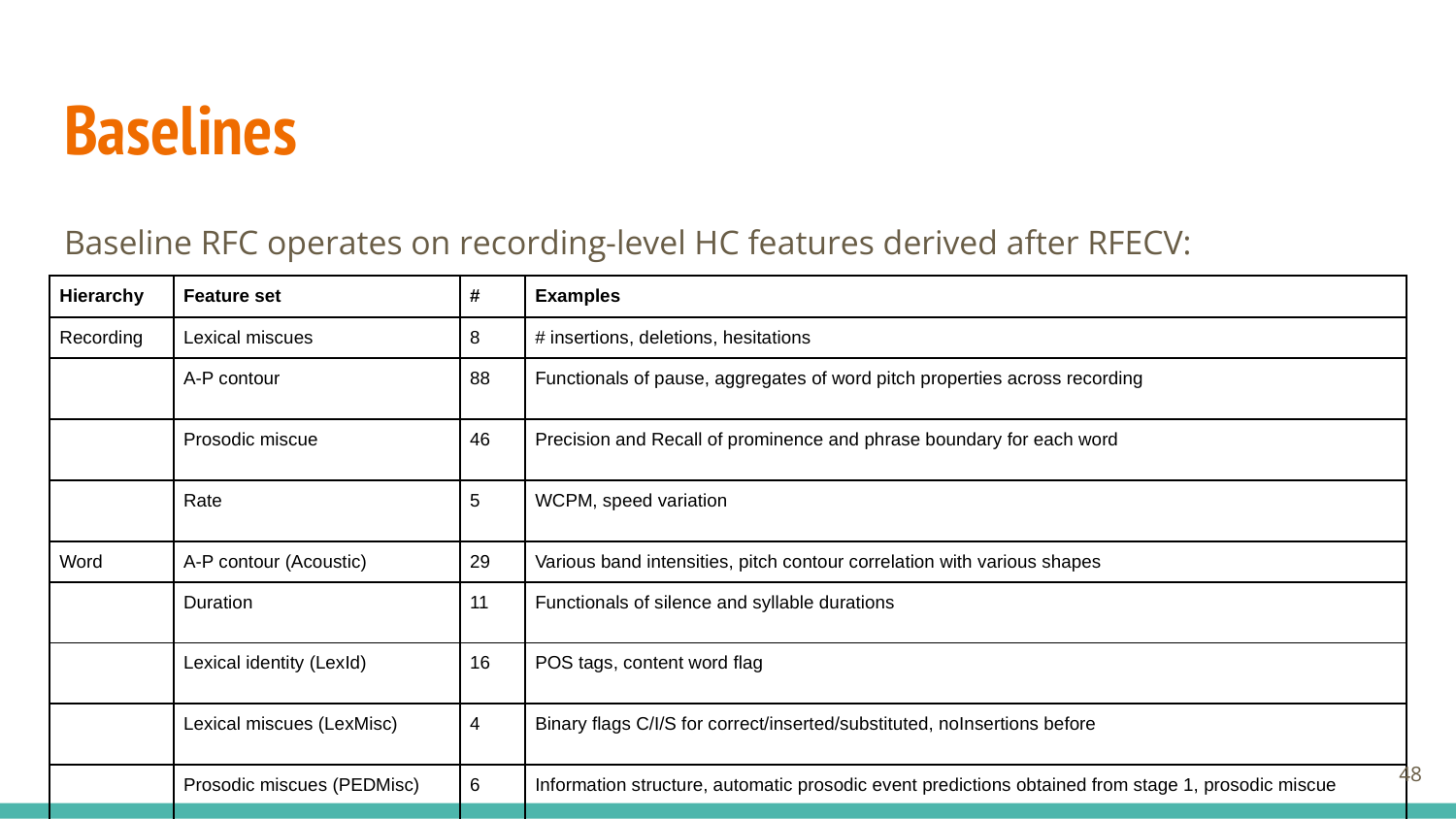

# Baselines
Baseline RFC operates on recording-level HC features derived after RFECV:
| Hierarchy | Feature set | # | Examples |
| --- | --- | --- | --- |
| Recording | Lexical miscues | 8 | # insertions, deletions, hesitations |
|  | A-P contour | 88 | Functionals of pause, aggregates of word pitch properties across recording |
|  | Prosodic miscue | 46 | Precision and Recall of prominence and phrase boundary for each word |
|  | Rate | 5 | WCPM, speed variation |
| Word | A-P contour (Acoustic) | 29 | Various band intensities, pitch contour correlation with various shapes |
|  | Duration | 11 | Functionals of silence and syllable durations |
|  | Lexical identity (LexId) | 16 | POS tags, content word flag |
|  | Lexical miscues (LexMisc) | 4 | Binary flags C/I/S for correct/inserted/substituted, noInsertions before |
|  | Prosodic miscues (PEDMisc) | 6 | Information structure, automatic prosodic event predictions obtained from stage 1, prosodic miscue |
| Frame | Acoustic | 19 | Pitch, Energy, Intensity, HNR, Auto-correlation |
48